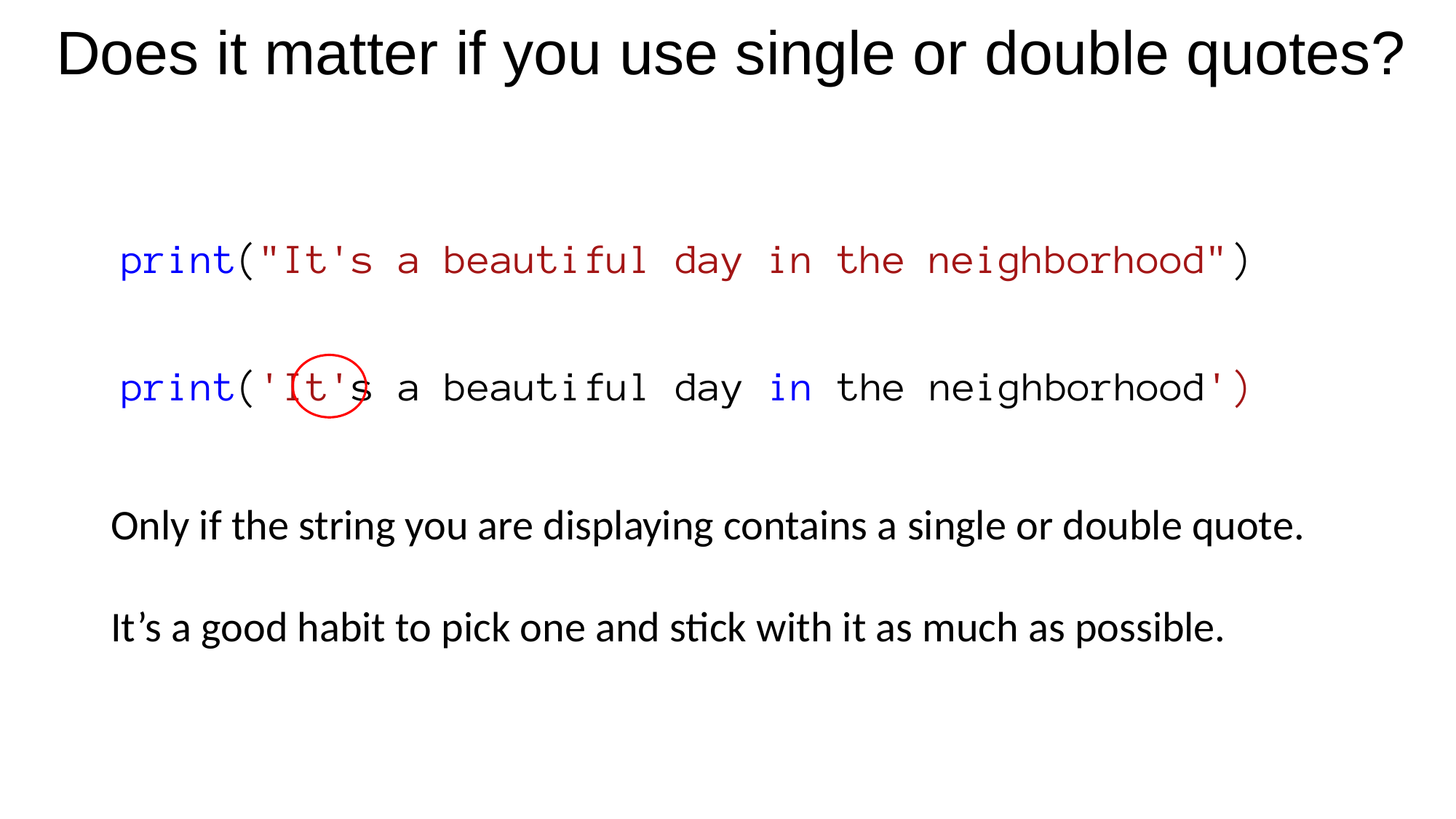

Does it matter if you use single or double quotes?
print("It's a beautiful day in the neighborhood")
print('It's a beautiful day in the neighborhood')

Only if the string you are displaying contains a single or double quote.

It’s a good habit to pick one and stick with it as much as possible.